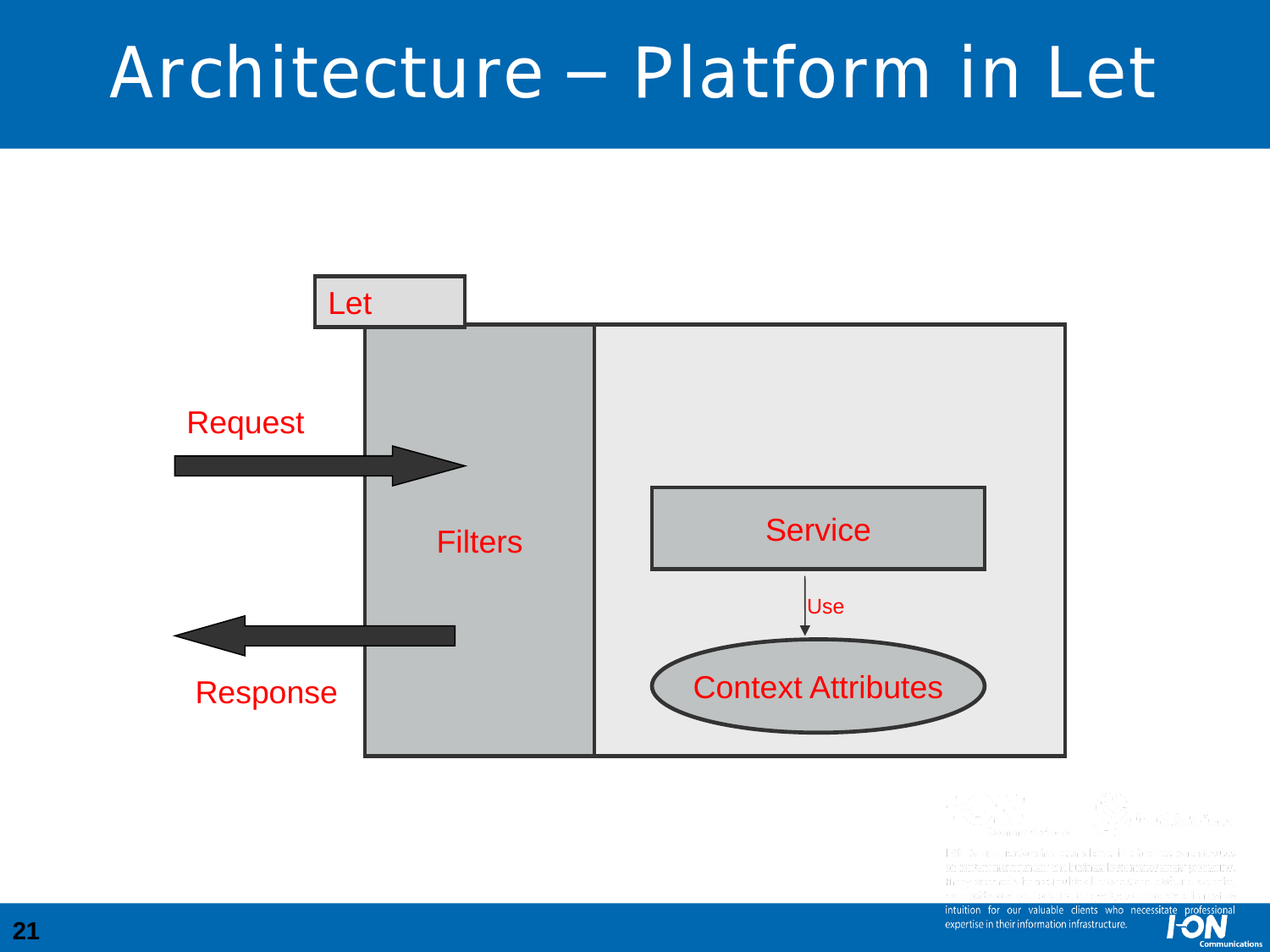

# Architecture – Platform in Let
Let

Filters
Service
Context Attributes
Request

Use

Response